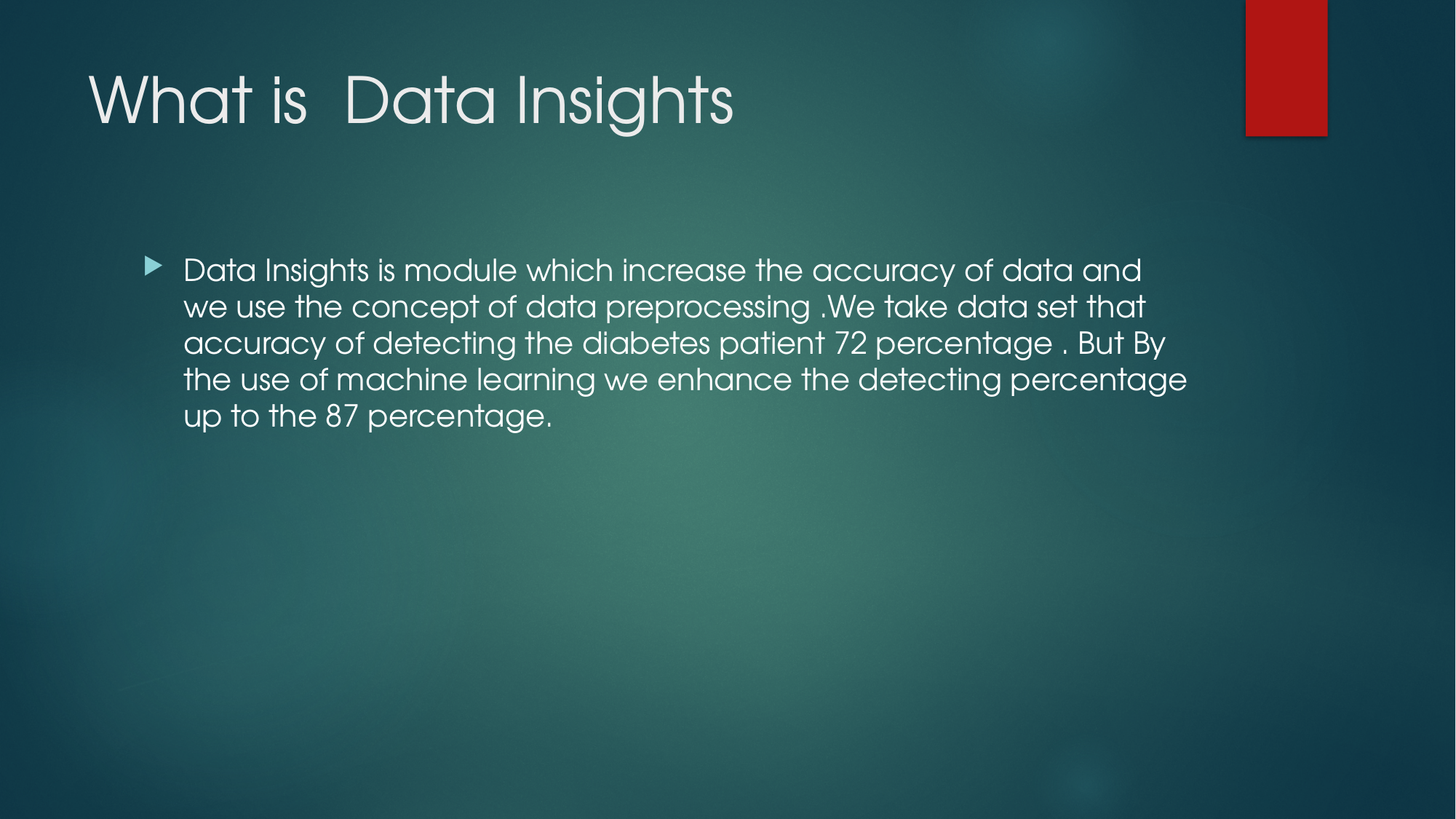

# What is  Data Insights
Data Insights is module which increase the accuracy of data and we use the concept of data preprocessing .We take data set that accuracy of detecting the diabetes patient 72 percentage . But By the use of machine learning we enhance the detecting percentage up to the 87 percentage.